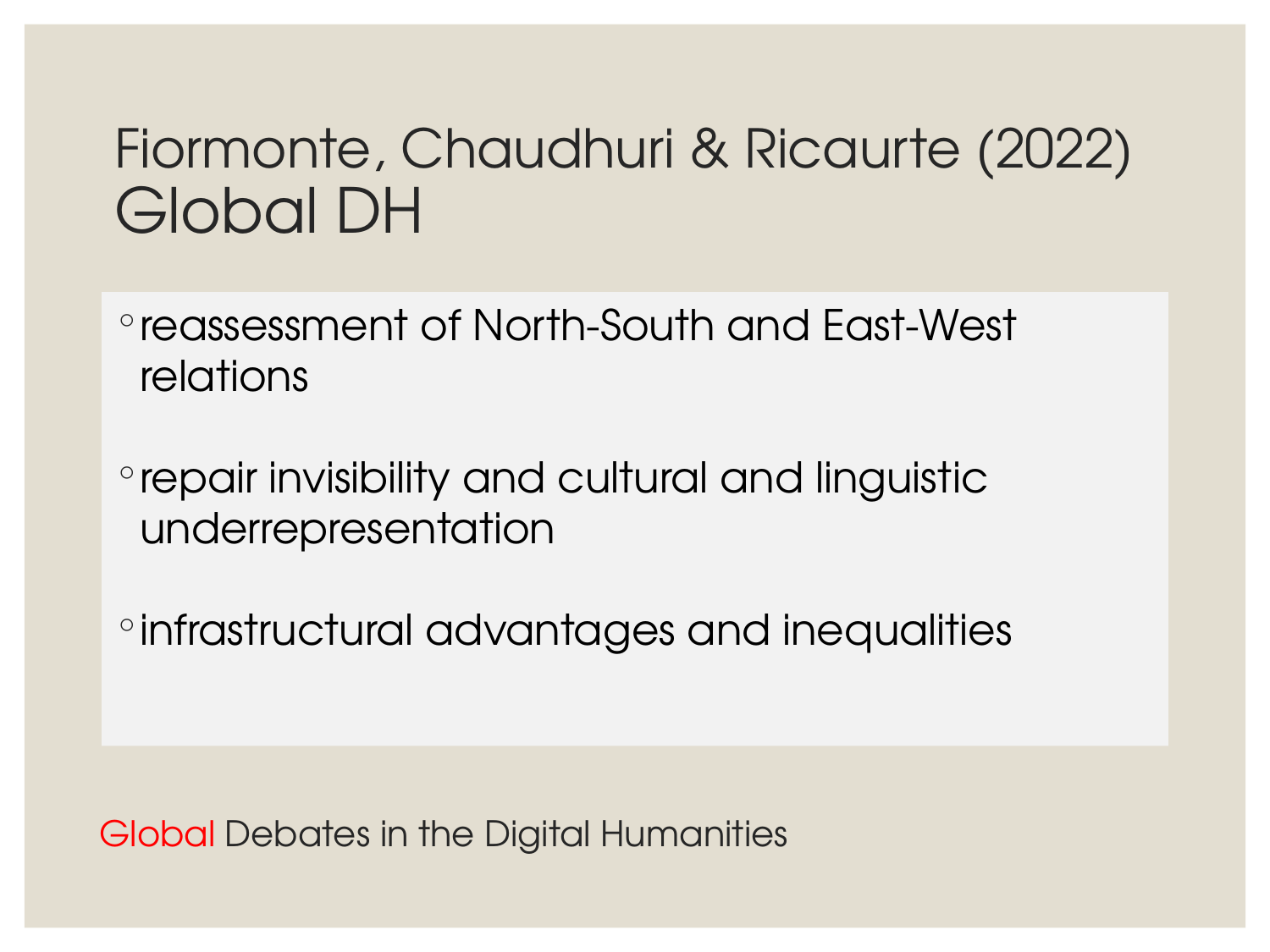

# Fiormonte, Chaudhuri & Ricaurte (2022)
Global DH
reassessment of North-South and East-West relations

repair invisibility and cultural and linguistic underrepresentation

infrastructural advantages and inequalities
Global Debates in the Digital Humanities